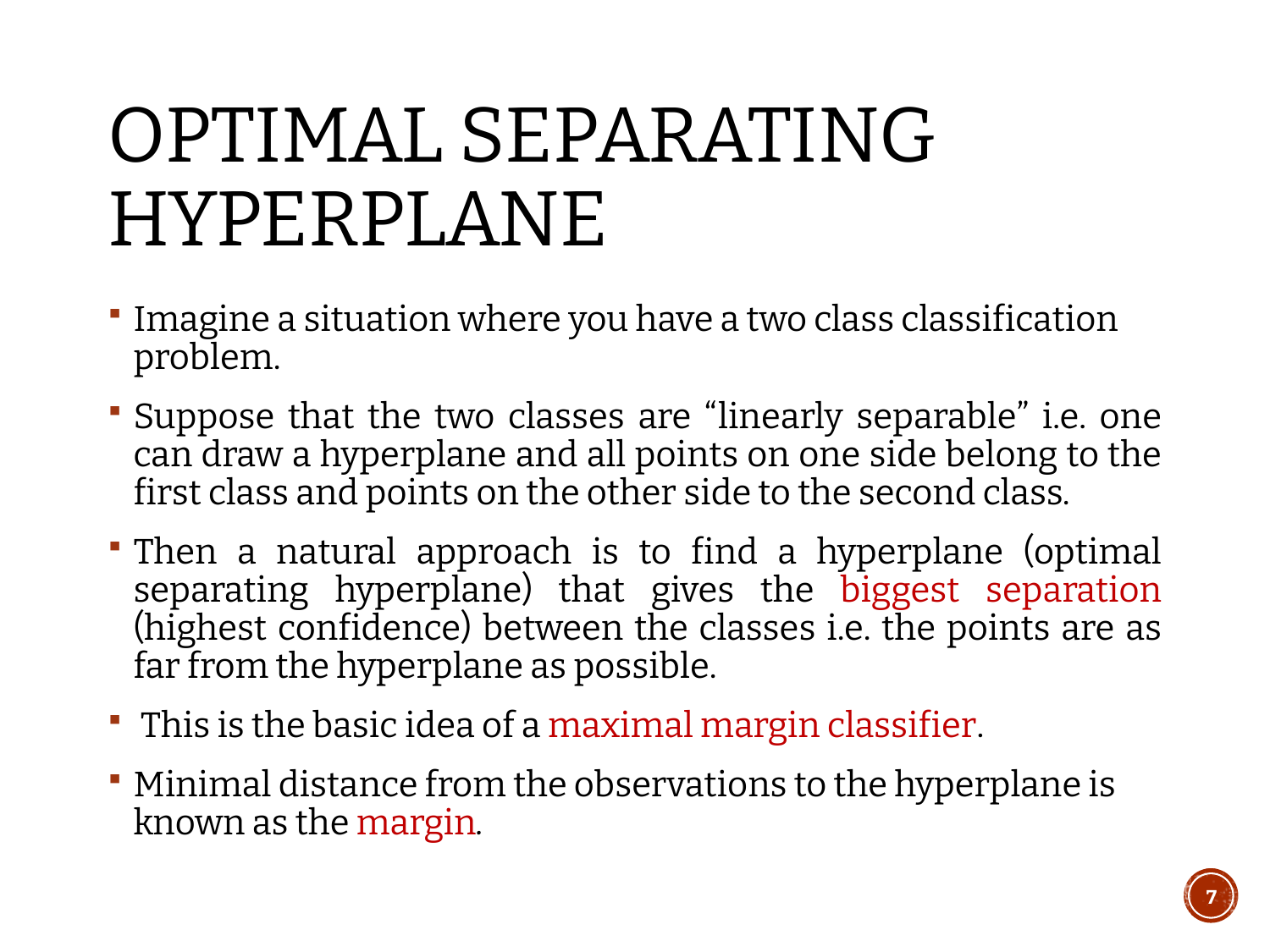

# Optimal separating hyperplane
Imagine a situation where you have a two class classification problem.
Suppose that the two classes are “linearly separable” i.e. one can draw a hyperplane and all points on one side belong to the first class and points on the other side to the second class.
Then a natural approach is to find a hyperplane (optimal separating hyperplane) that gives the biggest separation (highest confidence) between the classes i.e. the points are as far from the hyperplane as possible.
 This is the basic idea of a maximal margin classifier.
Minimal distance from the observations to the hyperplane is known as the margin.

7